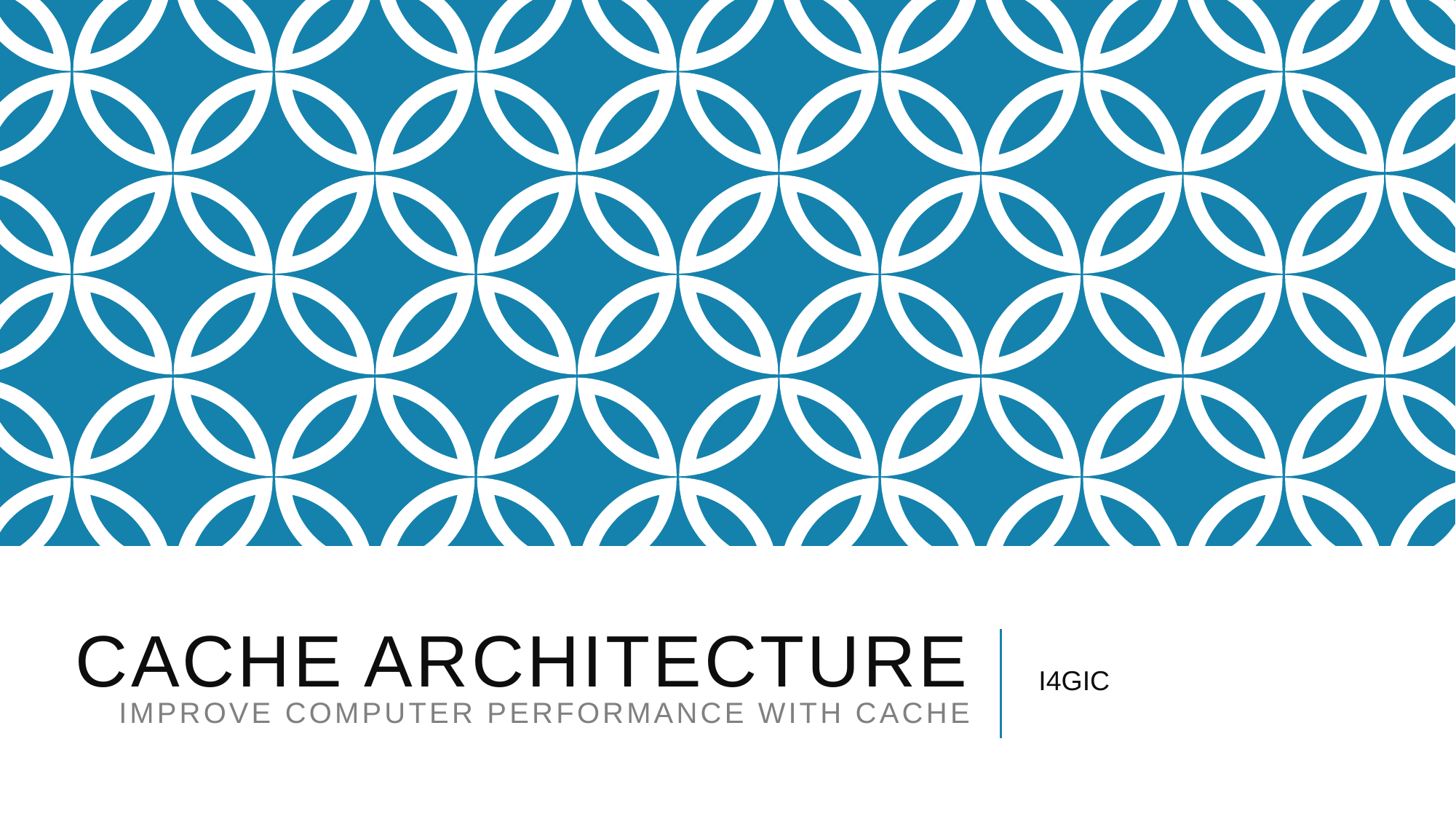

# Cache architecture improve computer performance with cache
I4GIC